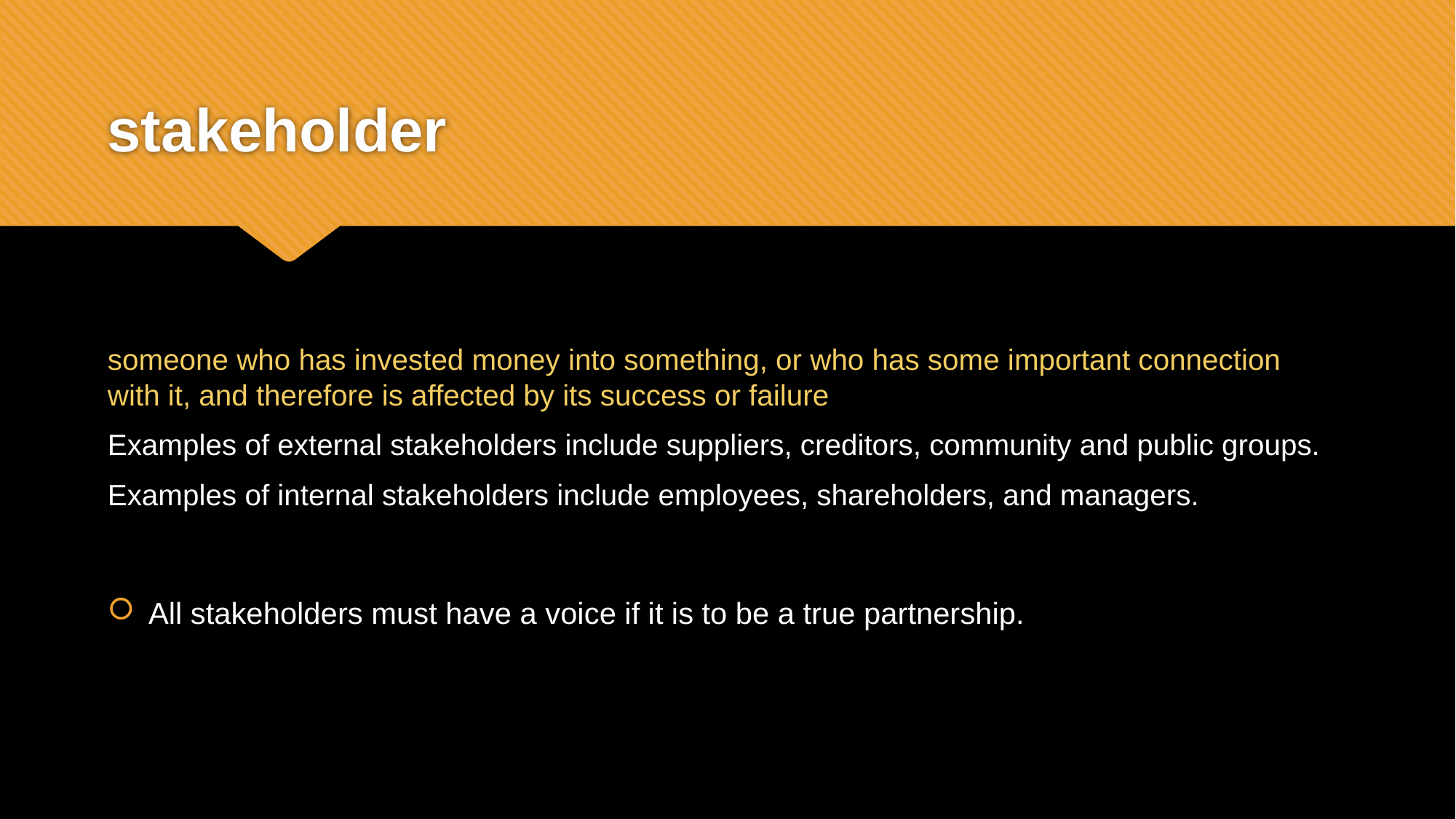

# stakeholder
someone who has invested money into something, or who has some important connection with it, and therefore is affected by its success or failure
Examples of external stakeholders include suppliers, creditors, community and public groups.
Examples of internal stakeholders include employees, shareholders, and managers.
All stakeholders must have a voice if it is to be a true partnership.